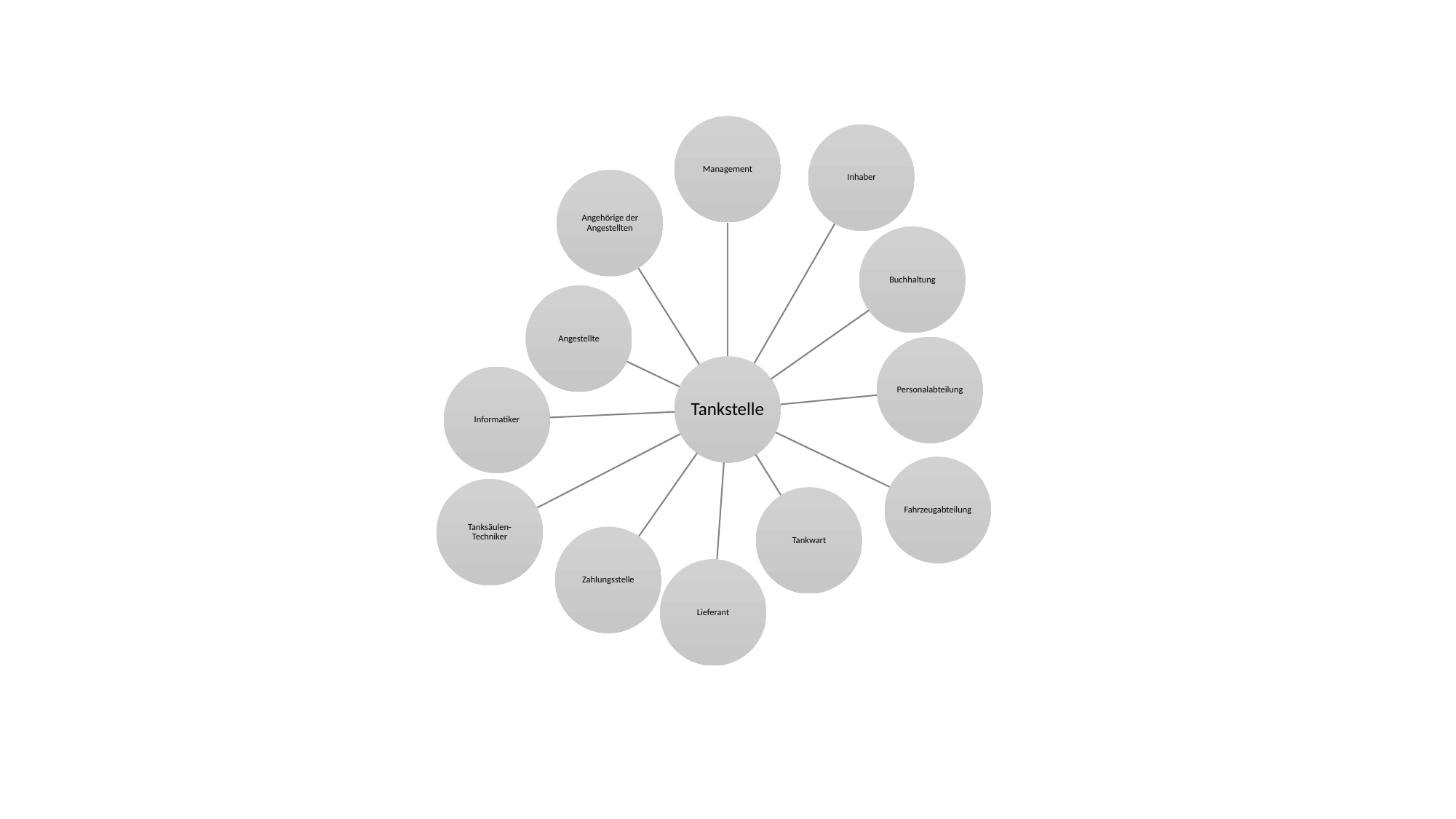

Tankstelle

Management

Inhaber

Buchhaltung

Personalabteilung

Fahrzeugabteilung

Tankwart

Lieferant

Zahlungsstelle

Tanksäulen-Techniker

Informatiker

Angestellte

Angehörige der Angestellten